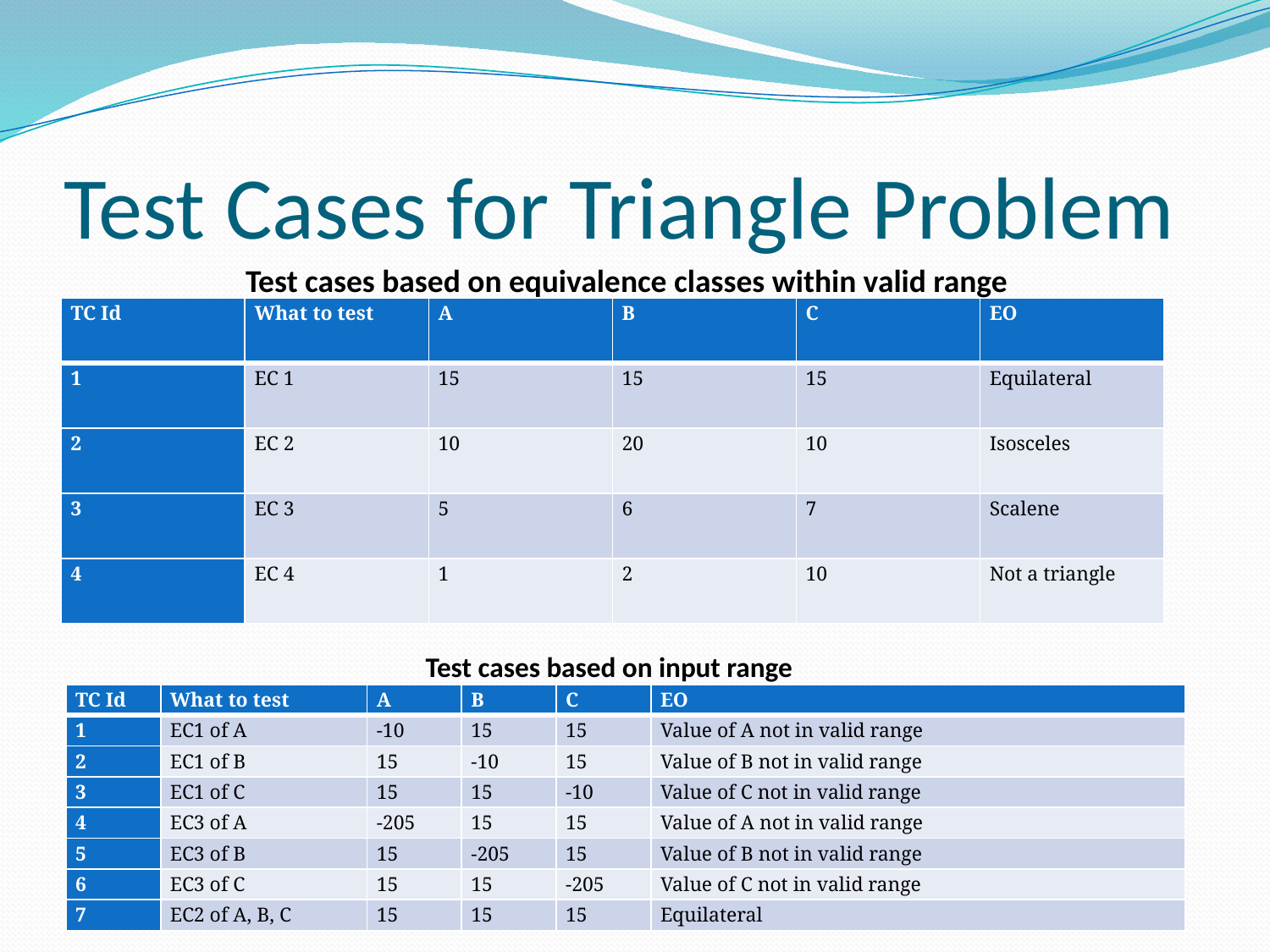

# Test Cases for Triangle Problem
Test cases based on equivalence classes within valid range
| TC Id | What to test | A | B | C | EO |
| --- | --- | --- | --- | --- | --- |
| 1 | EC 1 | 15 | 15 | 15 | Equilateral |
| 2 | EC 2 | 10 | 20 | 10 | Isosceles |
| 3 | EC 3 | 5 | 6 | 7 | Scalene |
| 4 | EC 4 | 1 | 2 | 10 | Not a triangle |
Test cases based on input range
| TC Id | What to test | A | B | C | EO |
| --- | --- | --- | --- | --- | --- |
| 1 | EC1 of A | -10 | 15 | 15 | Value of A not in valid range |
| 2 | EC1 of B | 15 | -10 | 15 | Value of B not in valid range |
| 3 | EC1 of C | 15 | 15 | -10 | Value of C not in valid range |
| 4 | EC3 of A | -205 | 15 | 15 | Value of A not in valid range |
| 5 | EC3 of B | 15 | -205 | 15 | Value of B not in valid range |
| 6 | EC3 of C | 15 | 15 | -205 | Value of C not in valid range |
| 7 | EC2 of A, B, C | 15 | 15 | 15 | Equilateral |